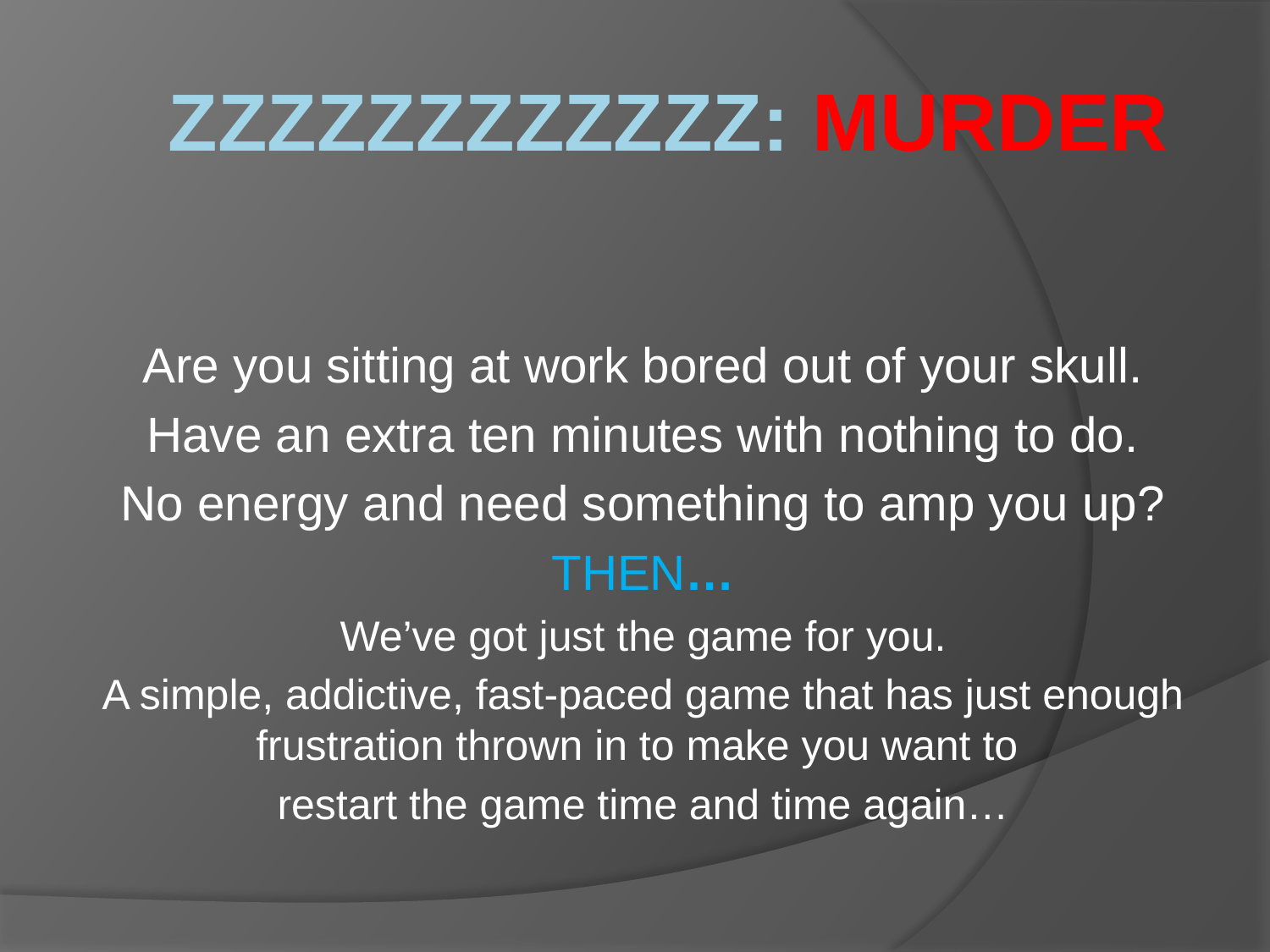

# ZZZZZZZZZZZZ: Murder
Are you sitting at work bored out of your skull.
Have an extra ten minutes with nothing to do.
No energy and need something to amp you up?
THEN…
We’ve got just the game for you.
A simple, addictive, fast-paced game that has just enough frustration thrown in to make you want to
restart the game time and time again…